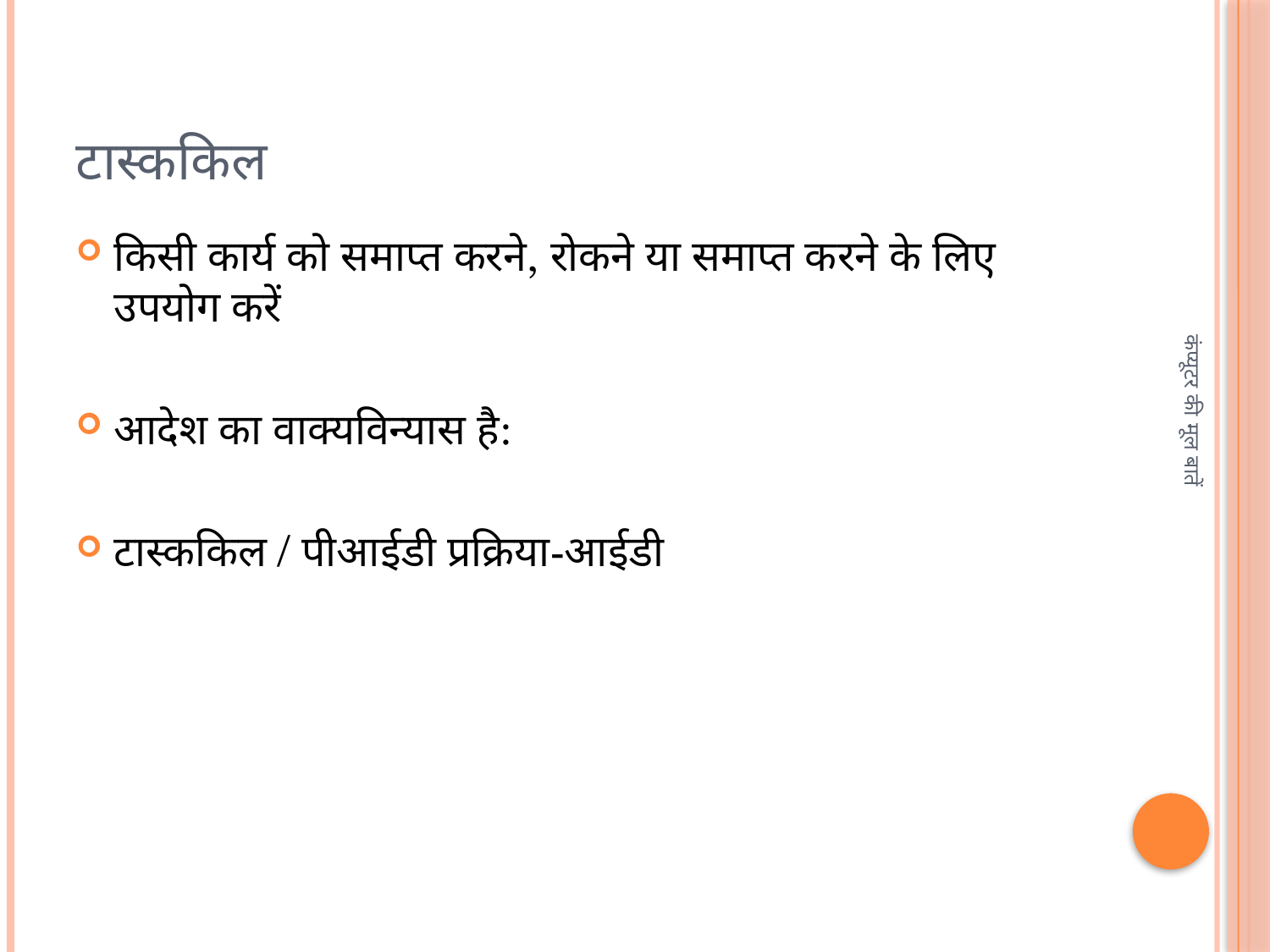

# टास्ककिल
किसी कार्य को समाप्त करने, रोकने या समाप्त करने के लिए उपयोग करें

आदेश का वाक्यविन्यास है:

टास्ककिल / पीआईडी प्रक्रिया-आईडी
कंप्यूटर की मूल बातें
70